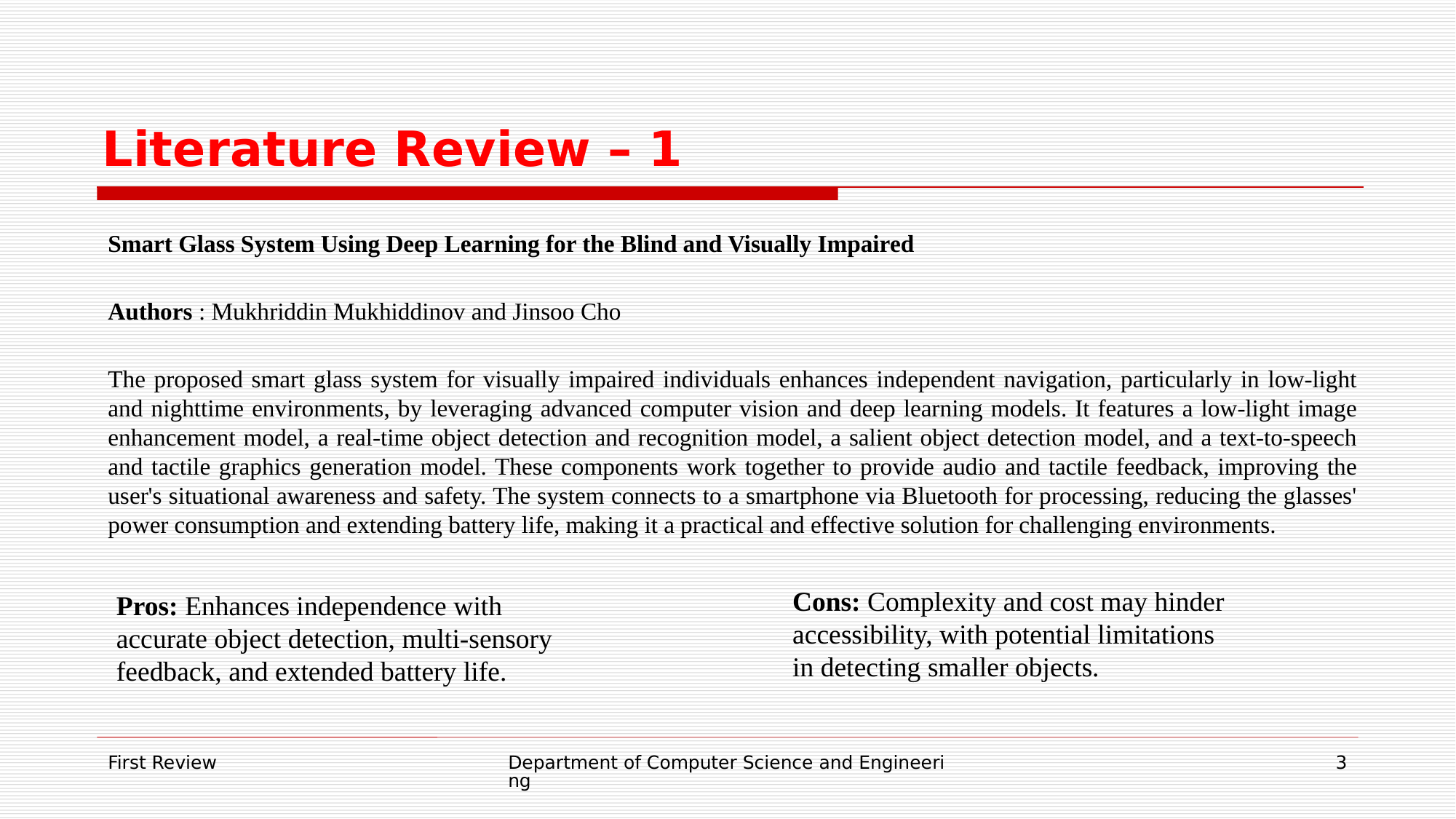

# Literature Review – 1
Smart Glass System Using Deep Learning for the Blind and Visually Impaired

Authors : Mukhriddin Mukhiddinov and Jinsoo Cho

The proposed smart glass system for visually impaired individuals enhances independent navigation, particularly in low-light and nighttime environments, by leveraging advanced computer vision and deep learning models. It features a low-light image enhancement model, a real-time object detection and recognition model, a salient object detection model, and a text-to-speech and tactile graphics generation model. These components work together to provide audio and tactile feedback, improving the user's situational awareness and safety. The system connects to a smartphone via Bluetooth for processing, reducing the glasses' power consumption and extending battery life, making it a practical and effective solution for challenging environments.

Cons: Complexity and cost may hinder accessibility, with potential limitations in detecting smaller objects.

Pros: Enhances independence with accurate object detection, multi-sensory feedback, and extended battery life.

First Review
Department of Computer Science and Engineering
3